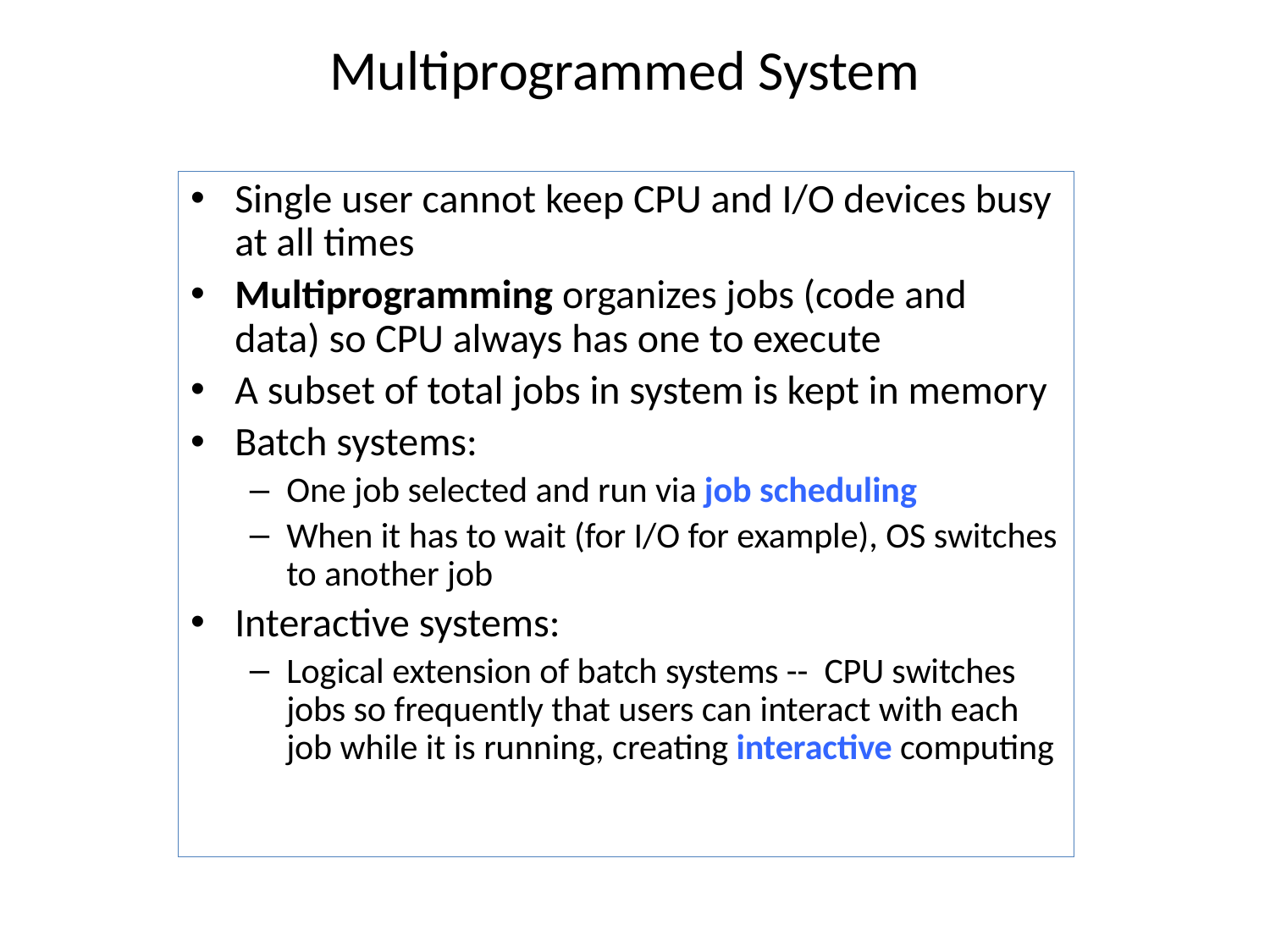

Multiprogrammed System
Single user cannot keep CPU and I/O devices busy at all times
Multiprogramming organizes jobs (code and data) so CPU always has one to execute
A subset of total jobs in system is kept in memory
Batch systems:
One job selected and run via job scheduling
When it has to wait (for I/O for example), OS switches to another job
Interactive systems:
Logical extension of batch systems --  CPU switches jobs so frequently that users can interact with each job while it is running, creating interactive computing